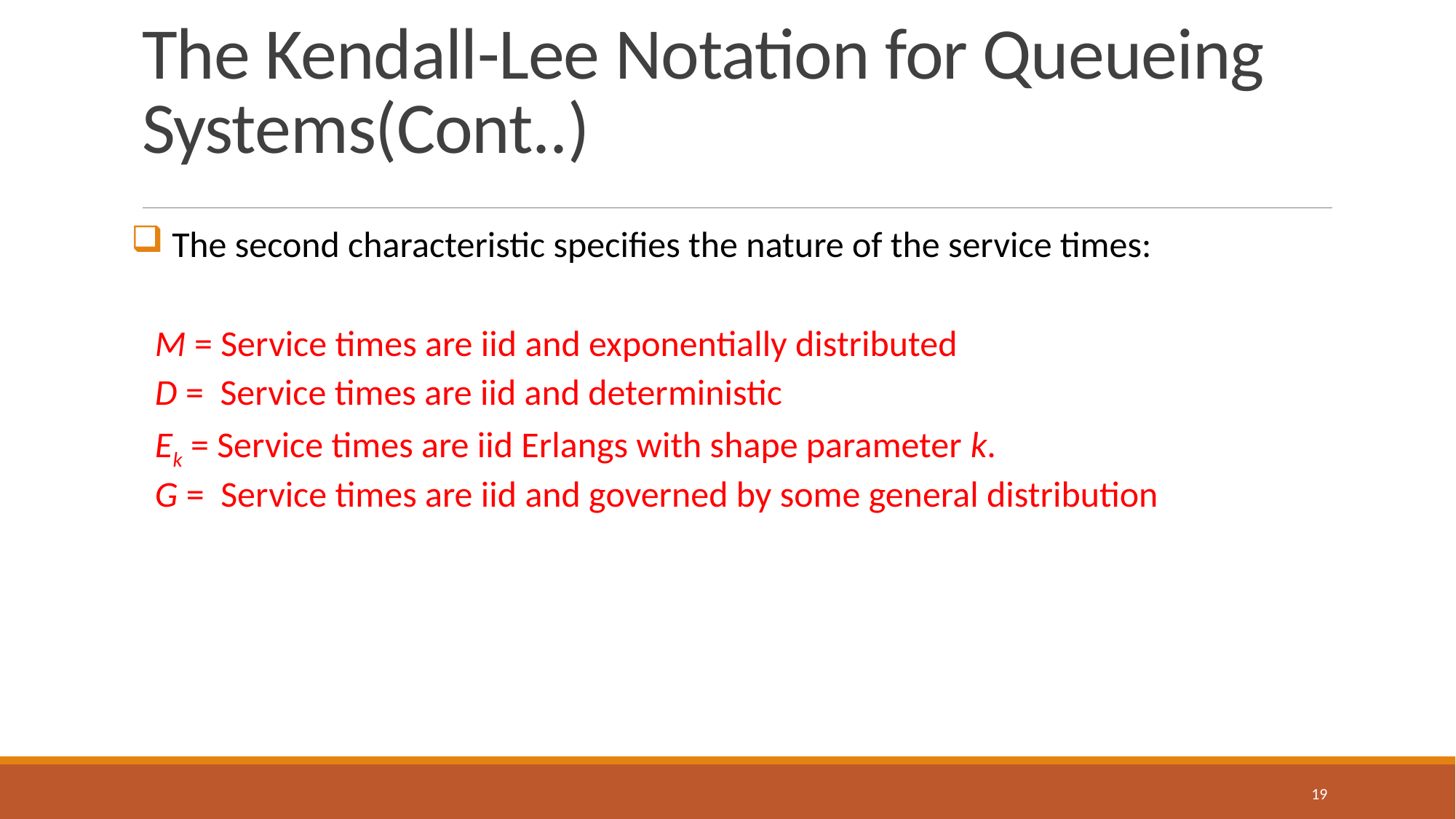

# The Kendall-Lee Notation for Queueing Systems(Cont..)
 The second characteristic specifies the nature of the service times:

M = Service times are iid and exponentially distributed
D =  Service times are iid and deterministic
Ek = Service times are iid Erlangs with shape parameter k.
G =  Service times are iid and governed by some general distribution

19